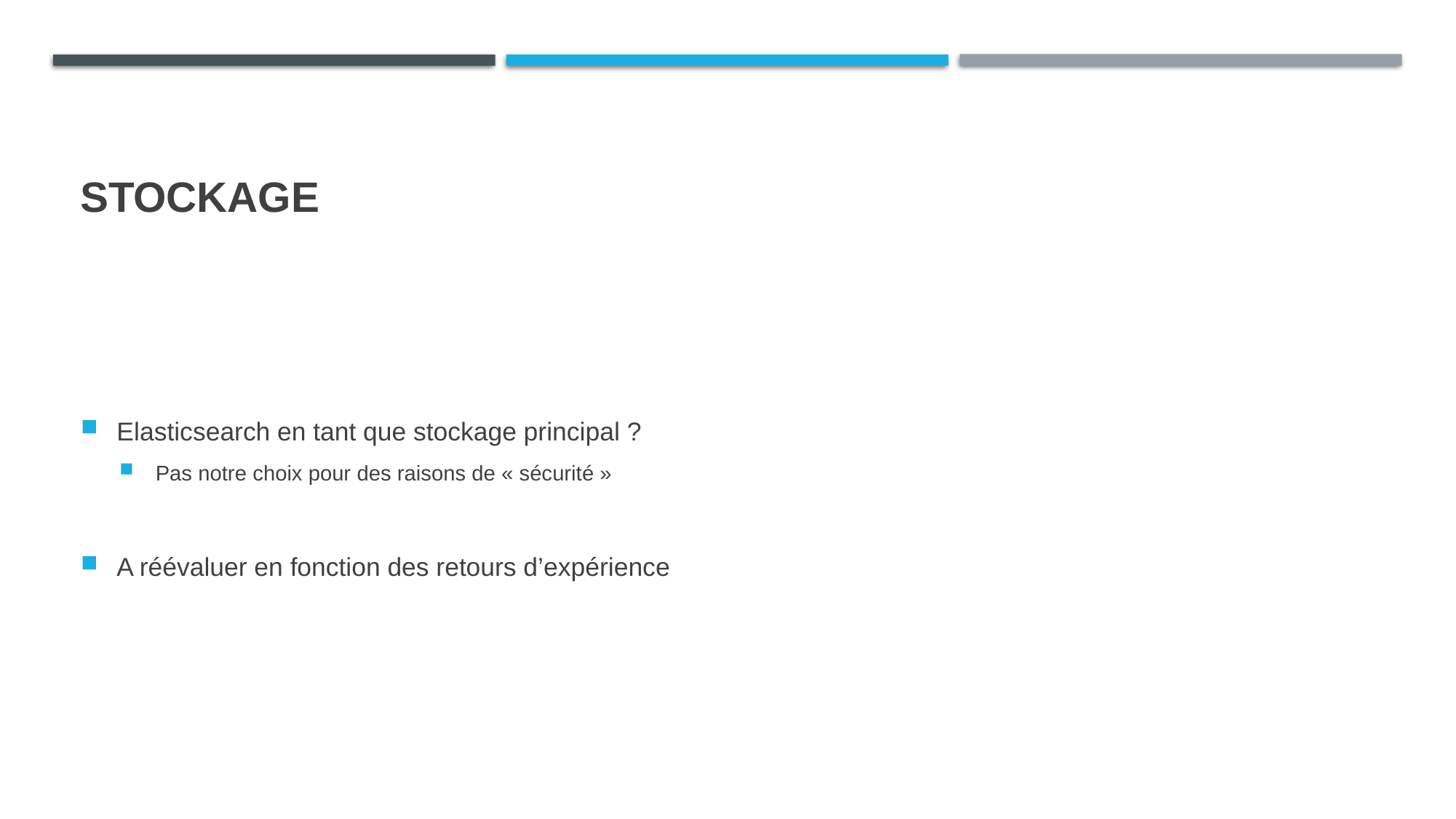

# Stockage
Elasticsearch en tant que stockage principal ?
Pas notre choix pour des raisons de « sécurité »

A réévaluer en fonction des retours d’expérience